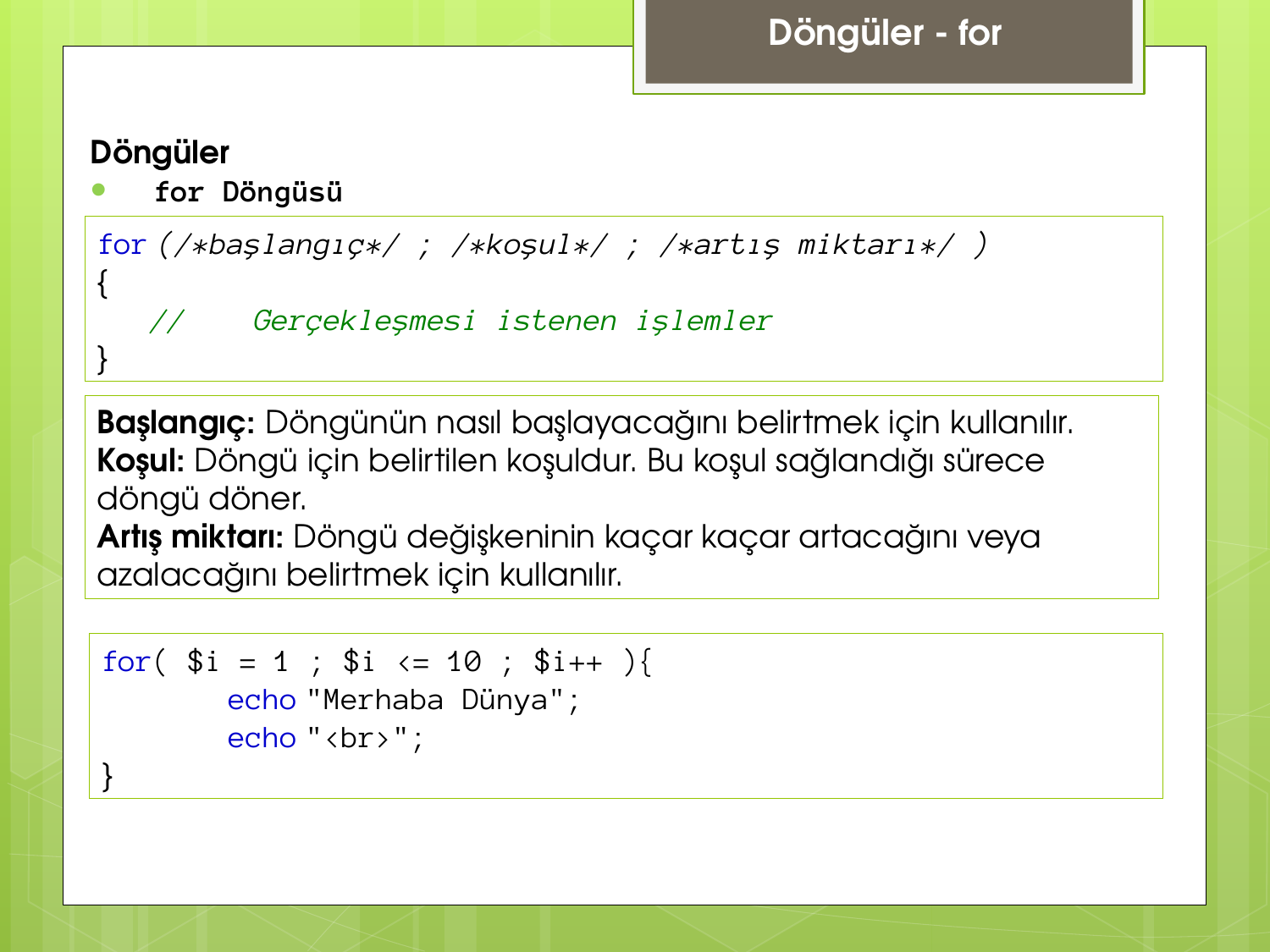

Döngüler - for
Döngüler
for Döngüsü
for (/*başlangıç*/ ; /*koşul*/ ; /*artış miktarı*/ )
{
      //    Gerçekleşmesi istenen işlemler
}
Başlangıç: Döngünün nasıl başlayacağını belirtmek için kullanılır.
Koşul: Döngü için belirtilen koşuldur. Bu koşul sağlandığı sürece döngü döner.
Artış miktarı: Döngü değişkeninin kaçar kaçar artacağını veya azalacağını belirtmek için kullanılır.
for( $i = 1 ; $i <= 10 ; $i++ ){
	echo "Merhaba Dünya";
	echo "<br>";
}